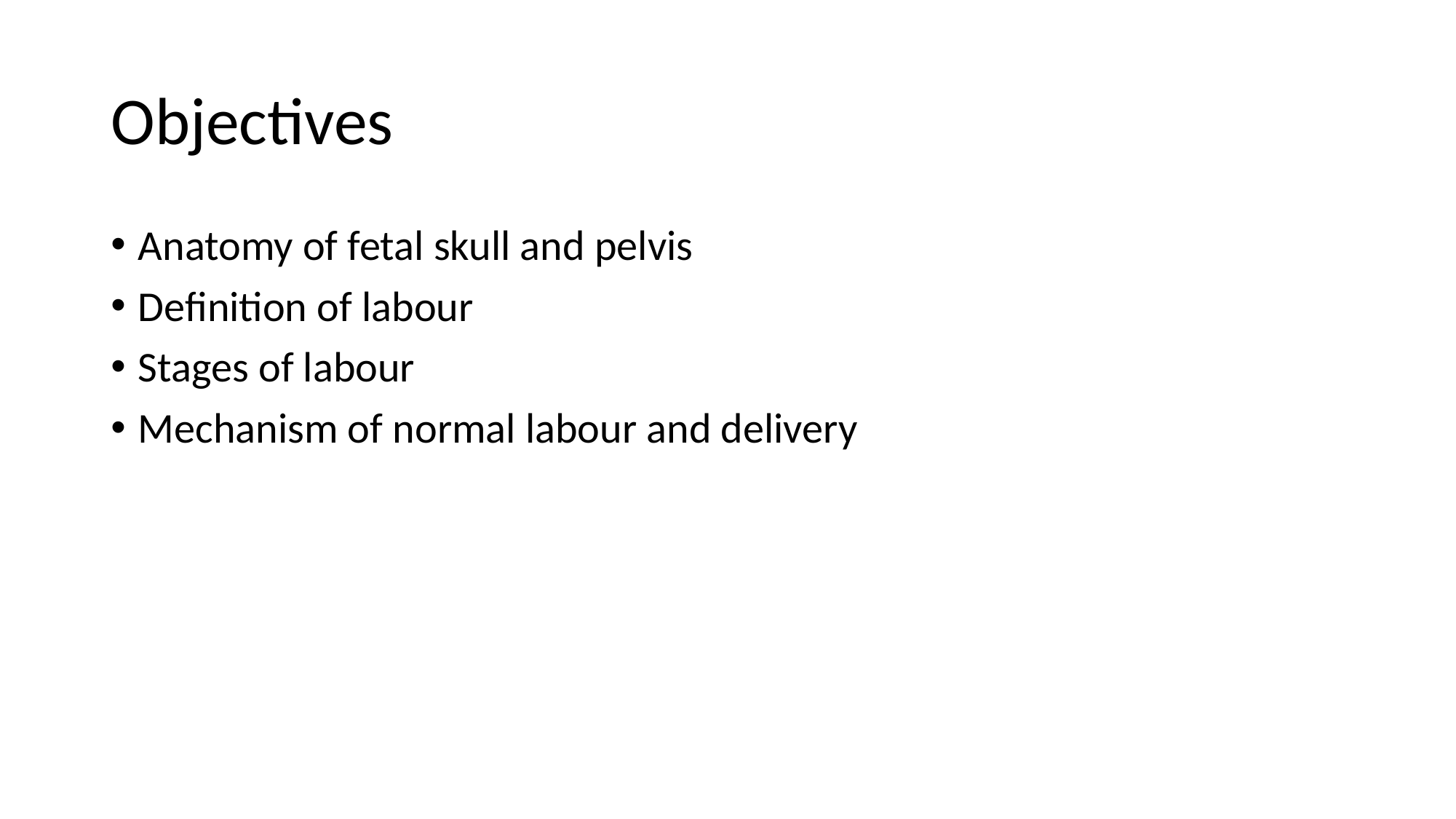

# Objectives
Anatomy of fetal skull and pelvis
Definition of labour
Stages of labour
Mechanism of normal labour and delivery